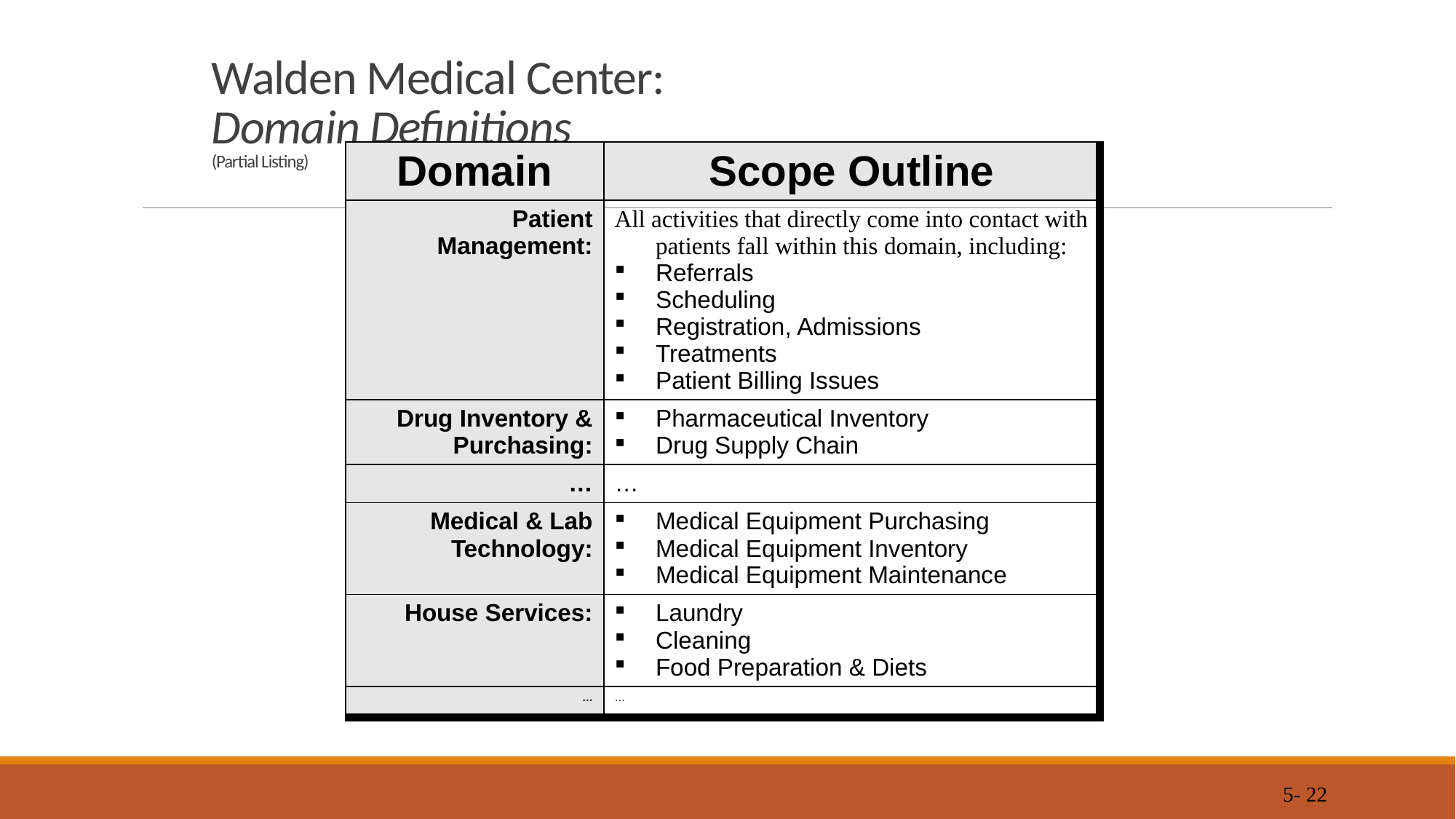

# Walden Medical Center: Domain Definitions (Partial Listing)
| Domain | Scope Outline |
| --- | --- |
| Patient Management: | All activities that directly come into contact with patients fall within this domain, including: Referrals Scheduling Registration, Admissions Treatments Patient Billing Issues |
| Drug Inventory & Purchasing: | Pharmaceutical Inventory Drug Supply Chain |
| … | … |
| Medical & Lab Technology: | Medical Equipment Purchasing Medical Equipment Inventory Medical Equipment Maintenance |
| House Services: | Laundry Cleaning Food Preparation & Diets |
| … | … |
5- 22